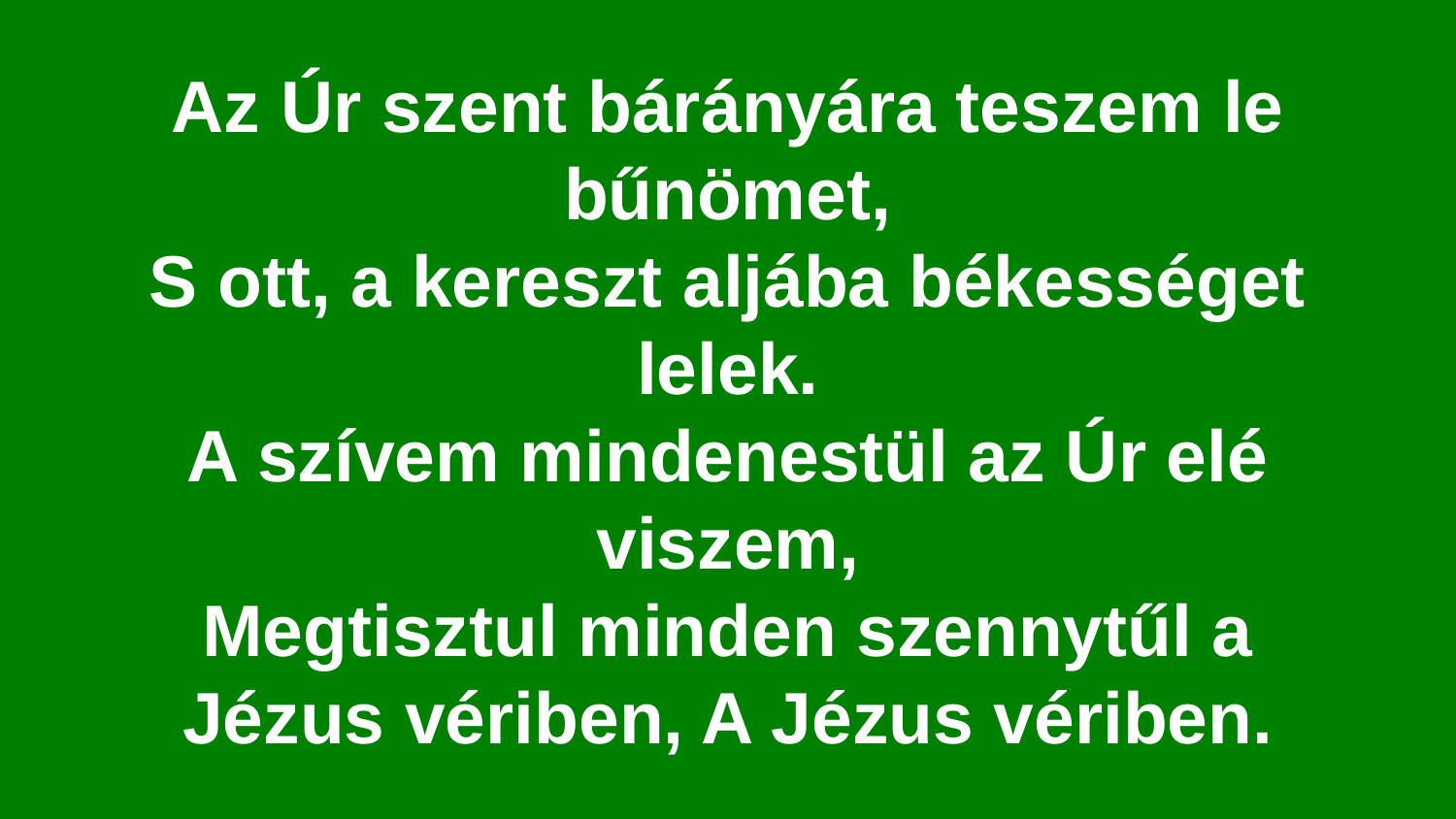

Az Úr szent bárányára teszem le bűnömet,
S ott, a kereszt aljába békességet lelek.
A szívem mindenestül az Úr elé viszem,
Megtisztul minden szennytűl a Jézus vériben, A Jézus vériben.